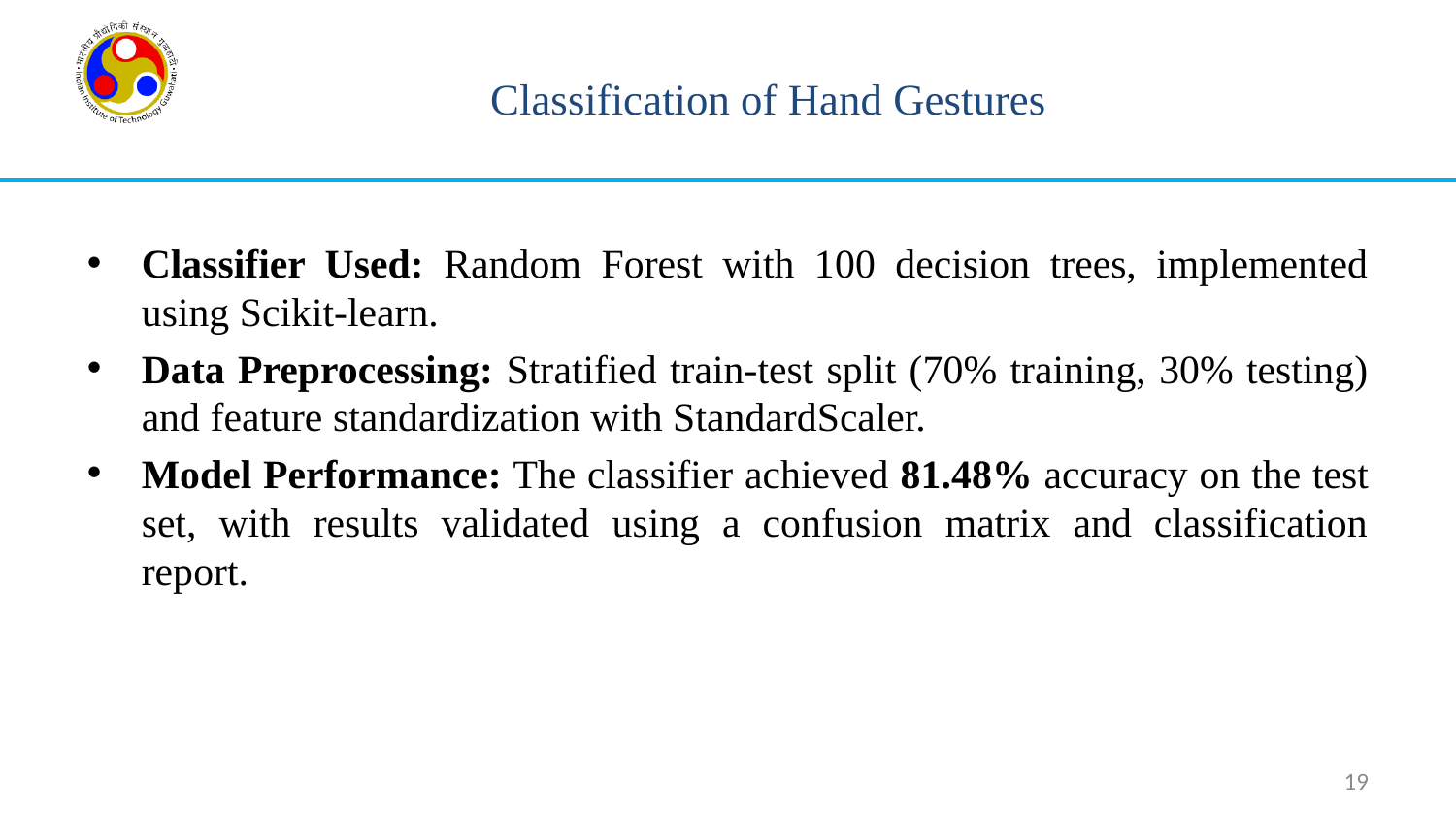

# Classification of Hand Gestures
Classifier Used: Random Forest with 100 decision trees, implemented using Scikit-learn.
Data Preprocessing: Stratified train-test split (70% training, 30% testing) and feature standardization with StandardScaler.
Model Performance: The classifier achieved 81.48% accuracy on the test set, with results validated using a confusion matrix and classification report.
19